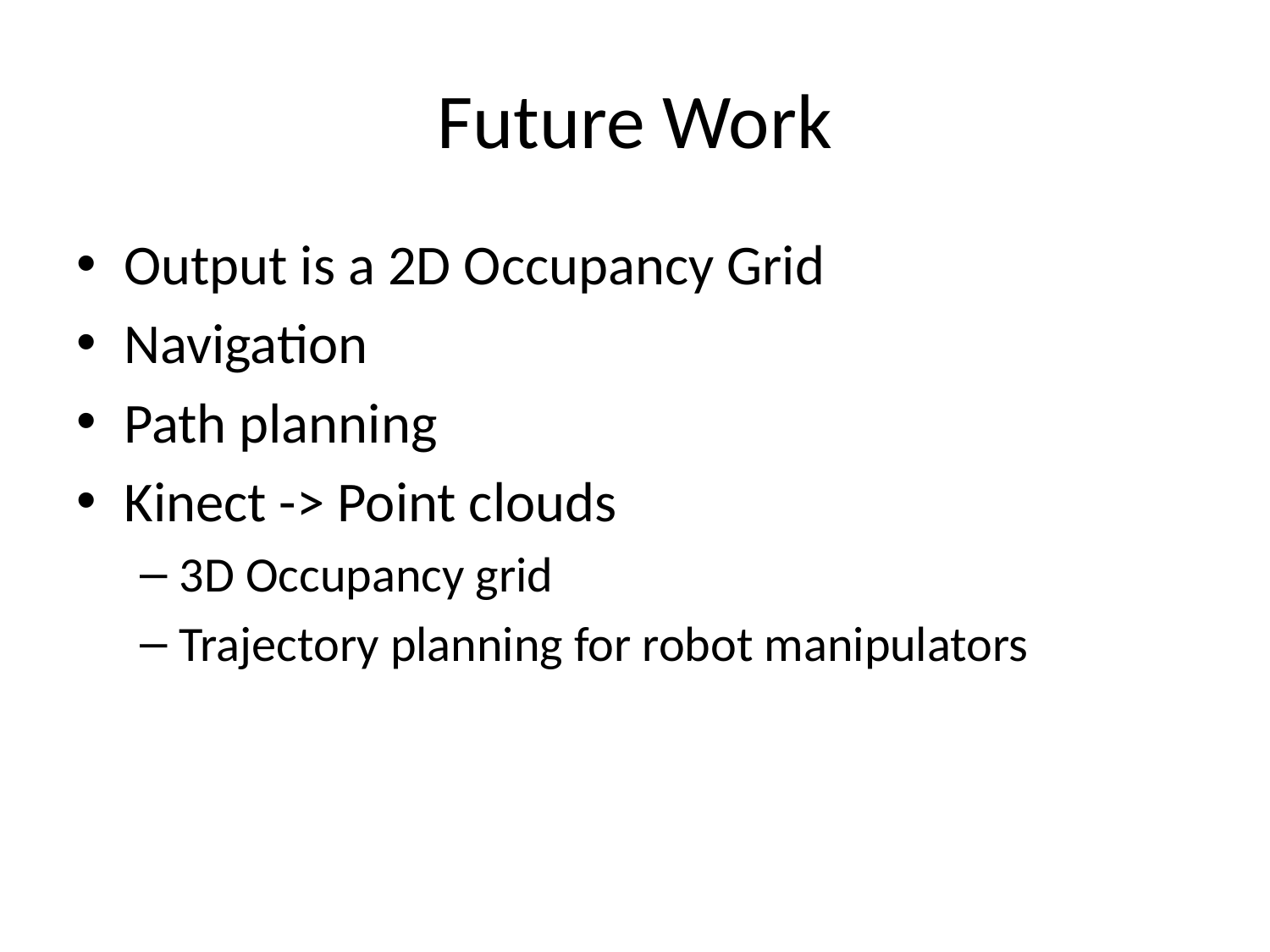

# Future Work
Output is a 2D Occupancy Grid
Navigation
Path planning
Kinect -> Point clouds
3D Occupancy grid
Trajectory planning for robot manipulators